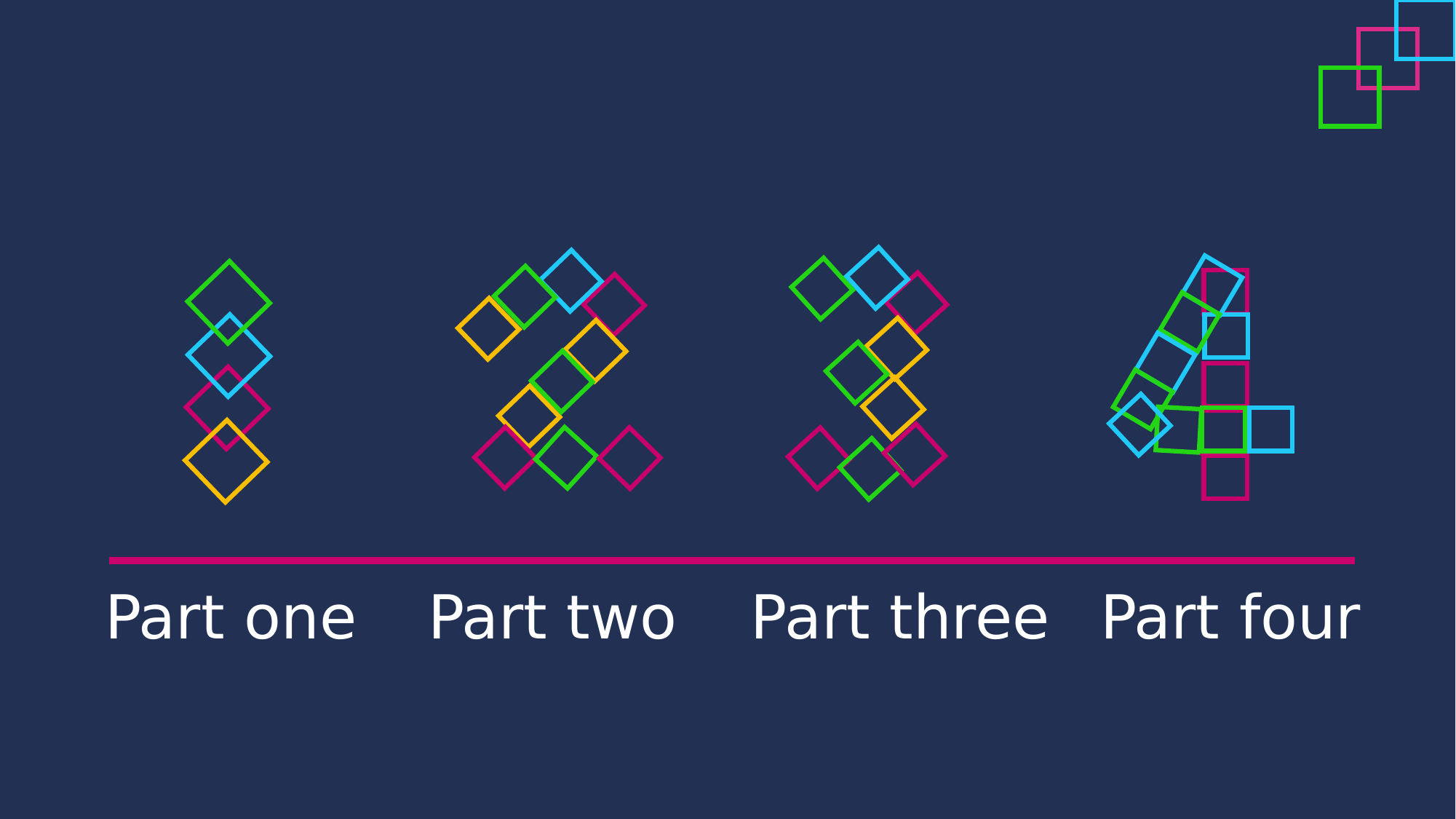

Part one
Part two
Part three
Part four